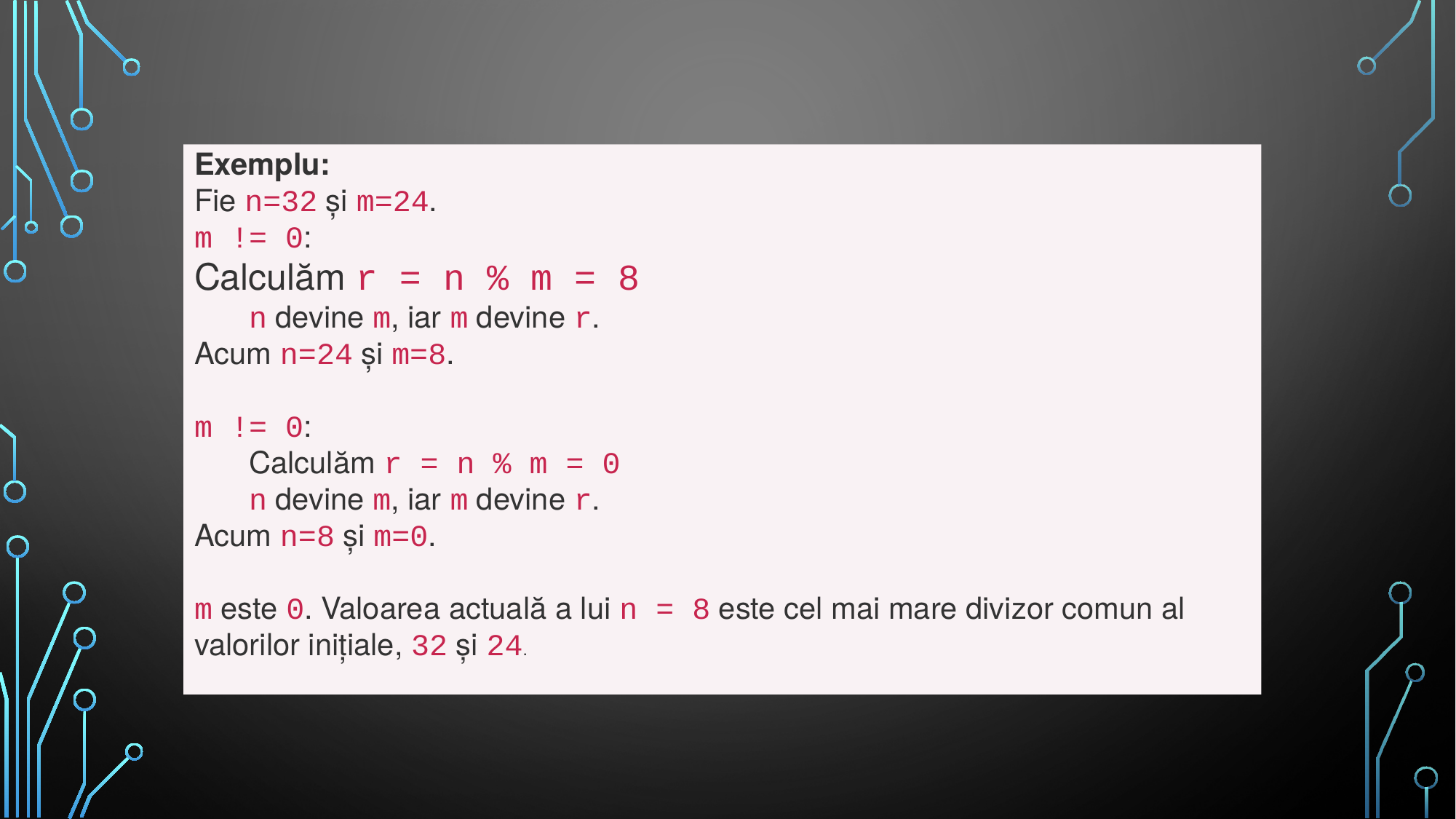

Exemplu:
Fie n=32 și m=24.
m != 0:
Calculăm r = n % m = 8
n devine m, iar m devine r.
Acum n=24 și m=8.

m != 0:
Calculăm r = n % m = 0
n devine m, iar m devine r.
Acum n=8 și m=0.

m este 0. Valoarea actuală a lui n = 8 este cel mai mare divizor comun al valorilor inițiale, 32 și 24.